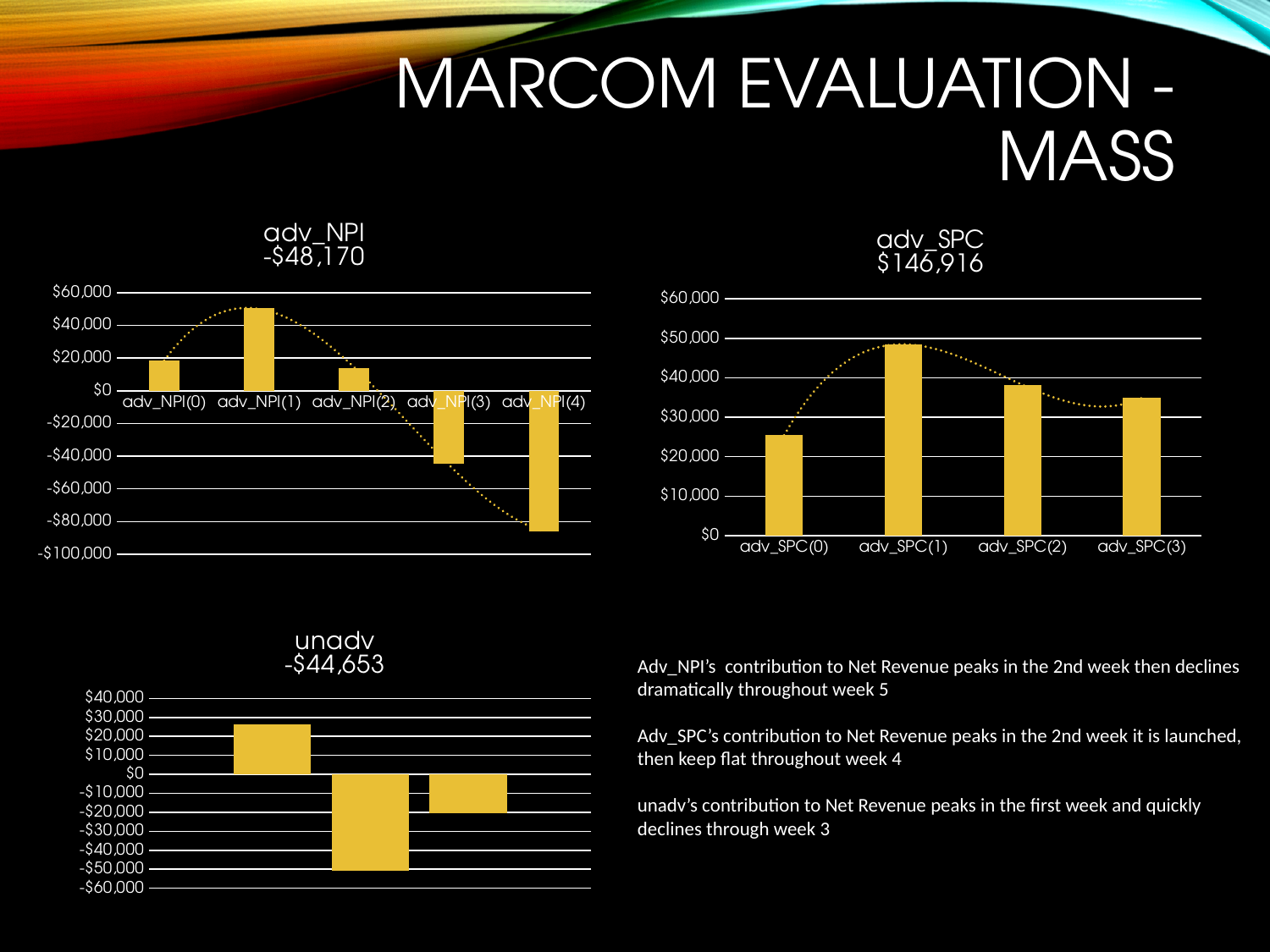

# Marcom evaluation - mass

[unsupported chart]

[unsupported chart]

### Chart: unadv
-$44,653

| Category | unadv(0) | unadv(1) | unadv(2) |
|---|---|---|---|
Adv_NPI’s  contribution to Net Revenue peaks in the 2nd week then declines dramatically throughout week 5

Adv_SPC’s contribution to Net Revenue peaks in the 2nd week it is launched, then keep flat throughout week 4

unadv’s contribution to Net Revenue peaks in the first week and quickly declines through week 3